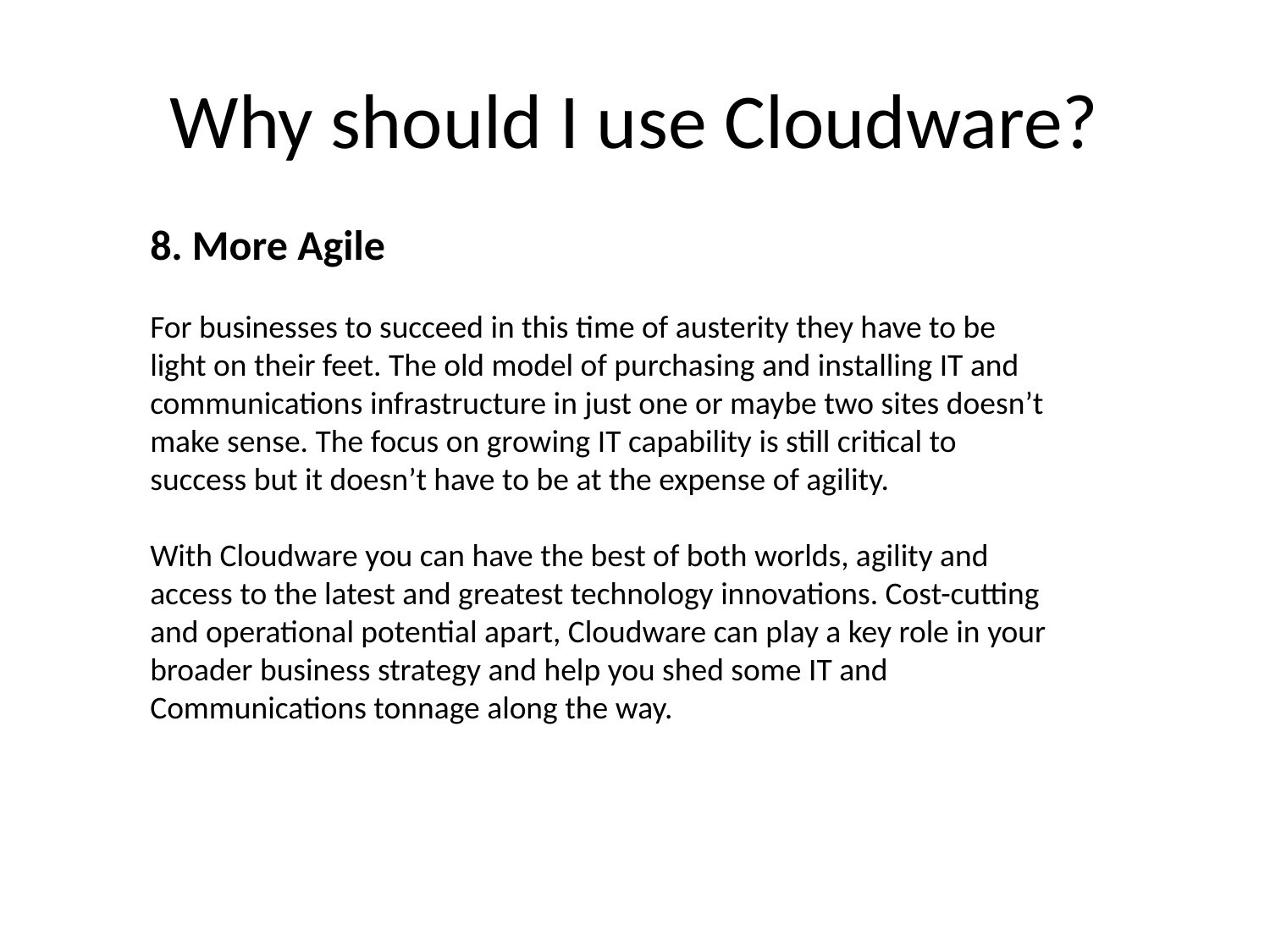

# Why should I use Cloudware?
8. More Agile

For businesses to succeed in this time of austerity they have to be light on their feet. The old model of purchasing and installing IT and communications infrastructure in just one or maybe two sites doesn’t make sense. The focus on growing IT capability is still critical to success but it doesn’t have to be at the expense of agility.

With Cloudware you can have the best of both worlds, agility and access to the latest and greatest technology innovations. Cost-cutting and operational potential apart, Cloudware can play a key role in your broader business strategy and help you shed some IT and Communications tonnage along the way.